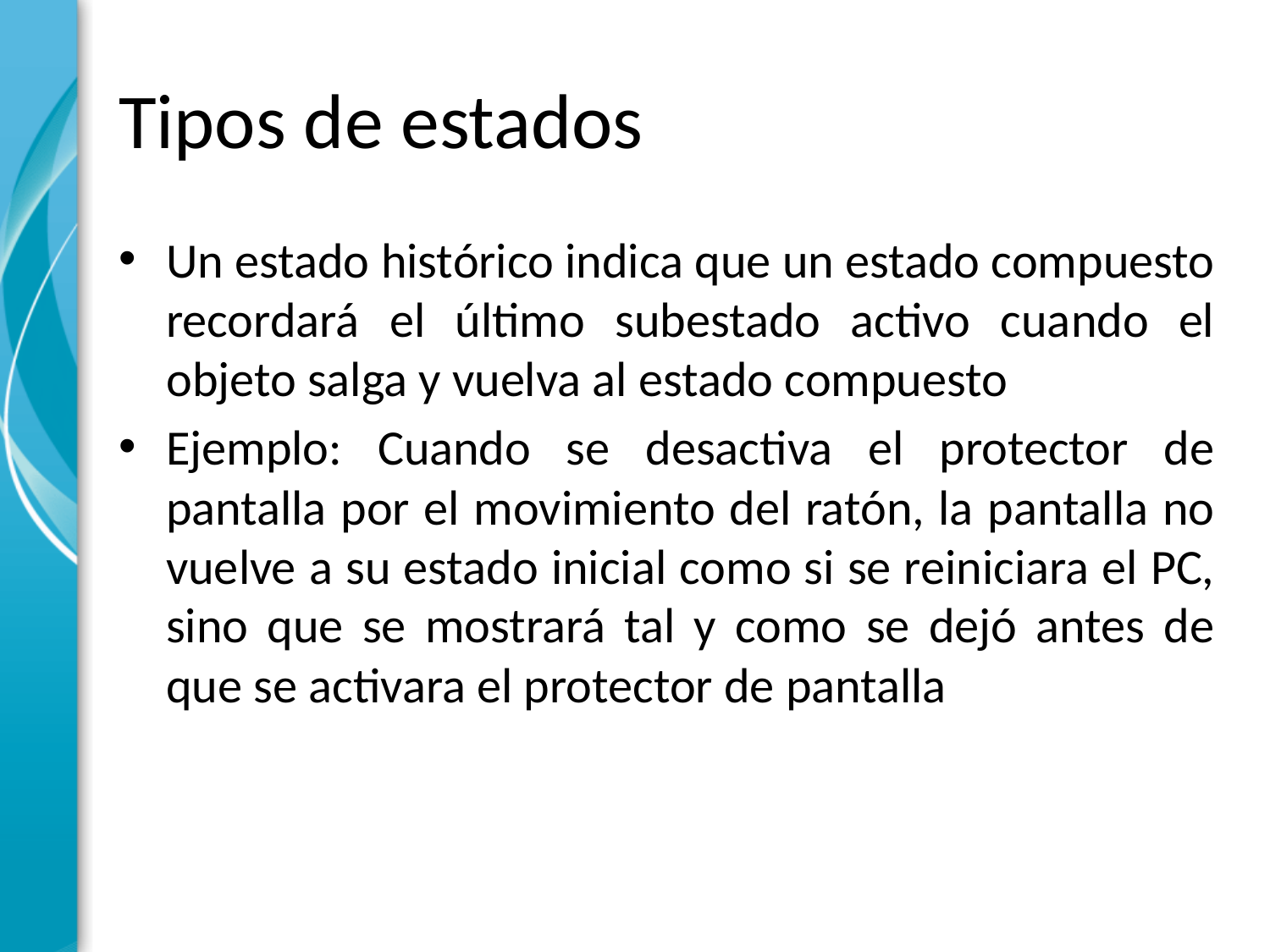

# Tipos de estados
Un estado histórico indica que un estado compuesto recordará el último subestado activo cuando el objeto salga y vuelva al estado compuesto
Ejemplo: Cuando se desactiva el protector de pantalla por el movimiento del ratón, la pantalla no vuelve a su estado inicial como si se reiniciara el PC, sino que se mostrará tal y como se dejó antes de que se activara el protector de pantalla